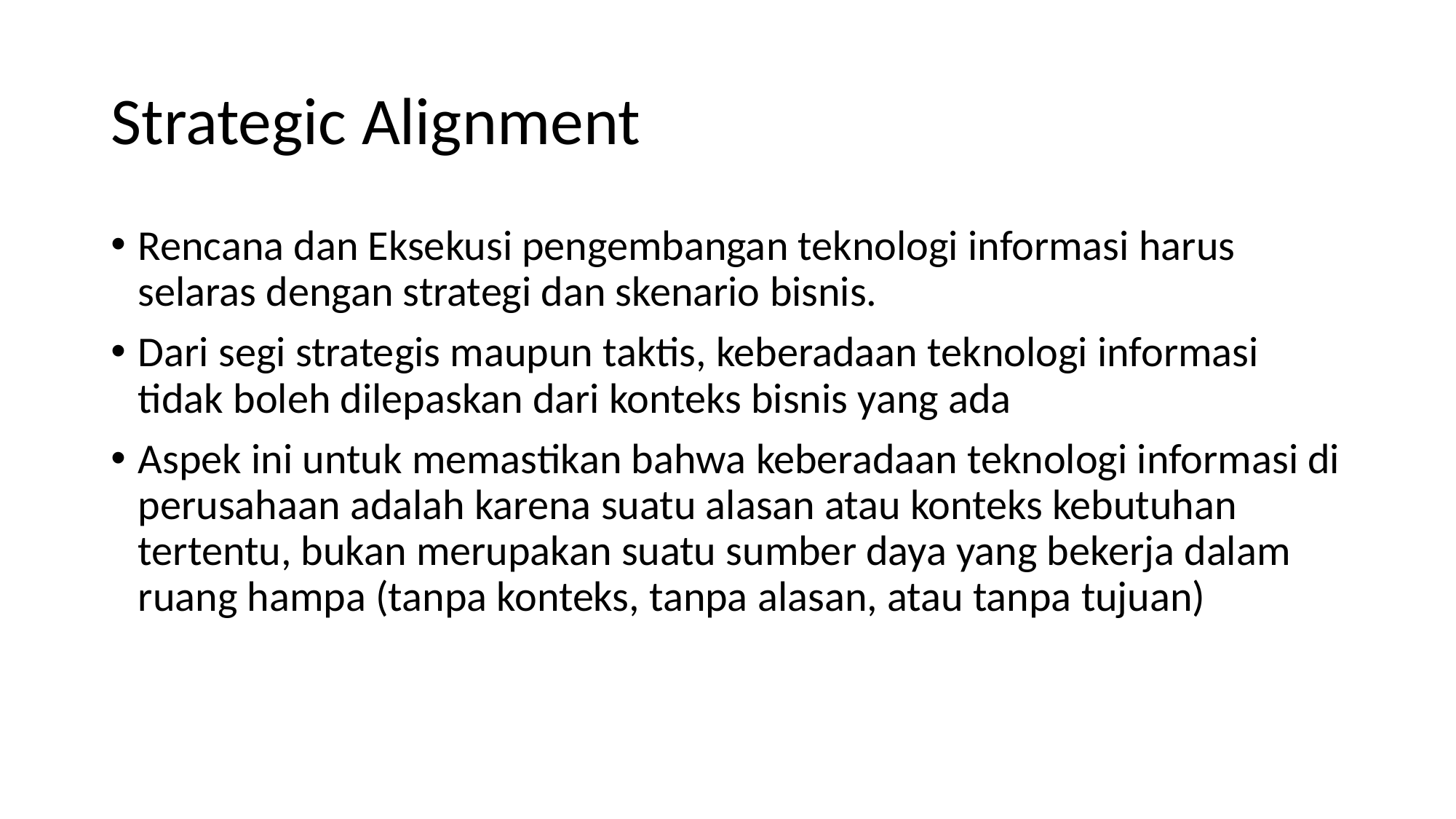

# Strategic Alignment
Rencana dan Eksekusi pengembangan teknologi informasi harus selaras dengan strategi dan skenario bisnis.
Dari segi strategis maupun taktis, keberadaan teknologi informasi tidak boleh dilepaskan dari konteks bisnis yang ada
Aspek ini untuk memastikan bahwa keberadaan teknologi informasi di perusahaan adalah karena suatu alasan atau konteks kebutuhan tertentu, bukan merupakan suatu sumber daya yang bekerja dalam ruang hampa (tanpa konteks, tanpa alasan, atau tanpa tujuan)